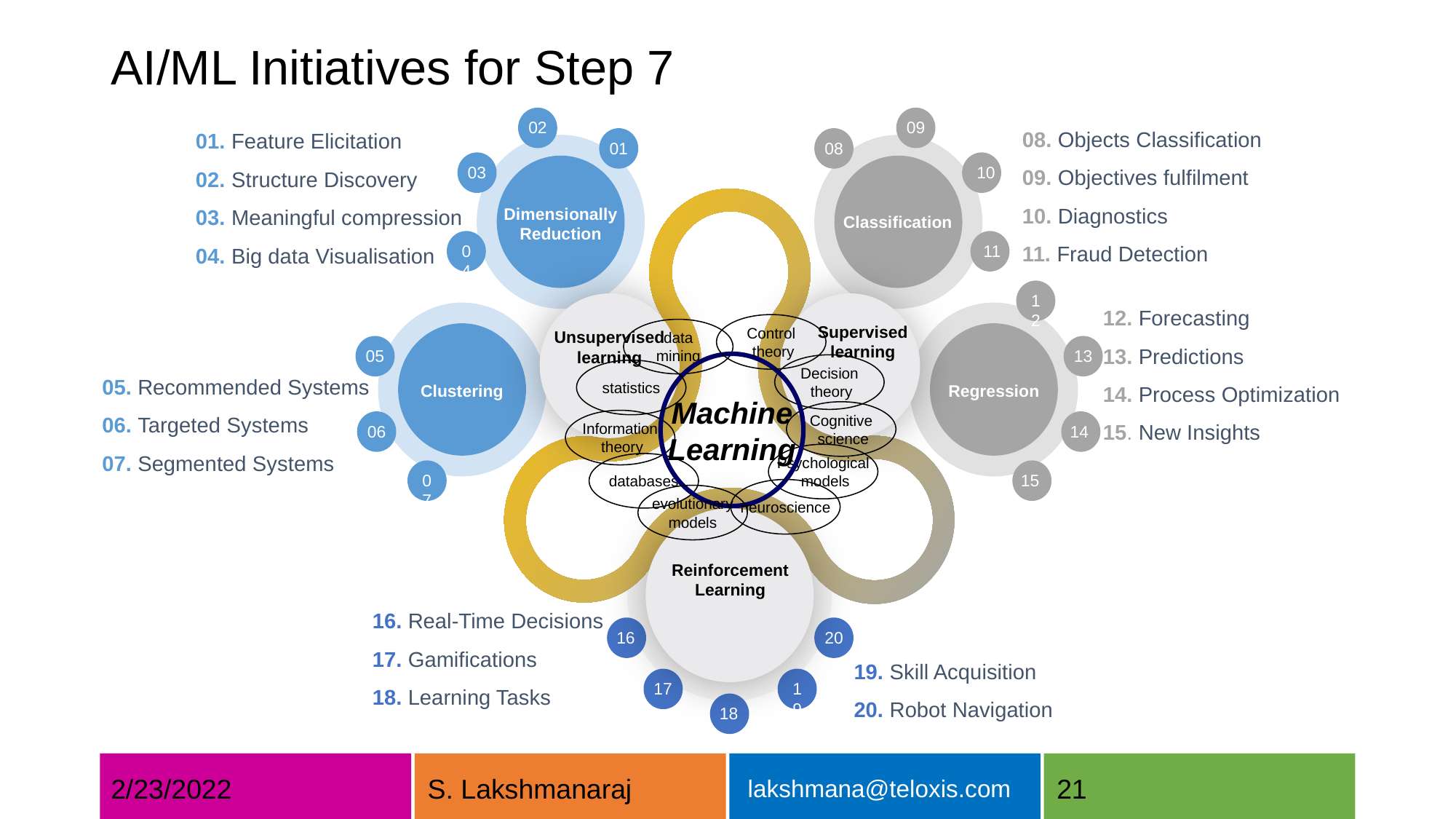

# AI/ML Initiatives for Step 7

02

09

01

08

03

10

Dimensionally Reduction
Classification

04

11

12

Supervised learning

Unsupervised learning

05

13
Clustering
Regression

06

14

07

15

Reinforcement Learning

16

20

17

19

18
08. Objects Classification
09. Objectives fulfilment
10. Diagnostics
11. Fraud Detection
01. Feature Elicitation
02. Structure Discovery
03. Meaningful compression
04. Big data Visualisation
19. Skill Acquisition
20. Robot Navigation
12. Forecasting
13. Predictions
14. Process Optimization
15. New Insights
Control
 theory
data
mining
Machine
Learning
Decision
 theory
statistics
Cognitive
 science
Information
 theory
Psychological
 models
databases
neuroscience
evolutionary
models
05. Recommended Systems
06. Targeted Systems
07. Segmented Systems
16. Real-Time Decisions
17. Gamifications
18. Learning Tasks
21
2/23/2022
S. Lakshmanaraj